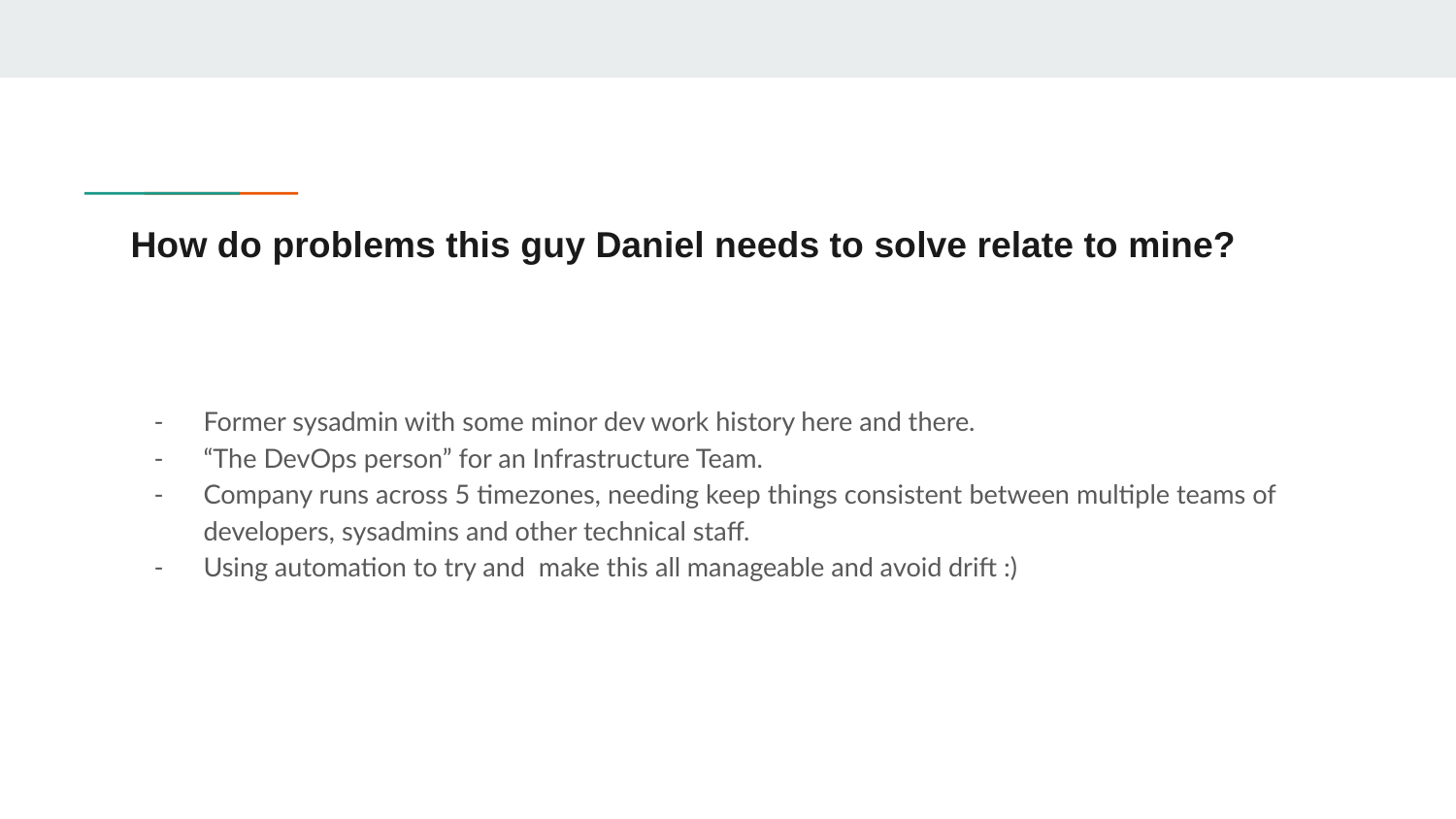

# How do problems this guy Daniel needs to solve relate to mine?

Former sysadmin with some minor dev work history here and there.
“The DevOps person” for an Infrastructure Team.
Company runs across 5 timezones, needing keep things consistent between multiple teams of developers, sysadmins and other technical staff.
Using automation to try and  make this all manageable and avoid drift :)